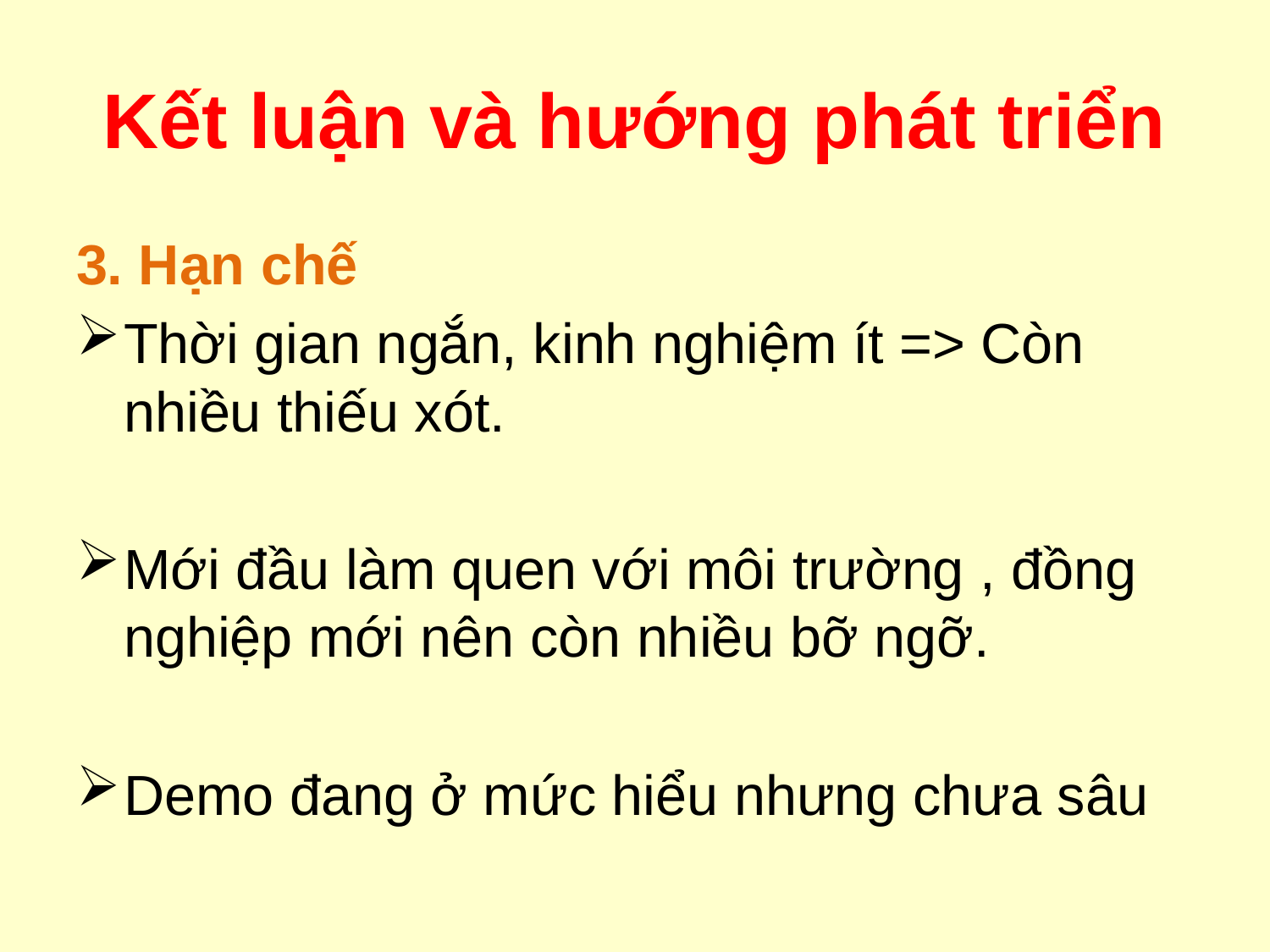

# Kết luận và hướng phát triển
3. Hạn chế
Thời gian ngắn, kinh nghiệm ít => Còn nhiều thiếu xót.

Mới đầu làm quen với môi trường , đồng nghiệp mới nên còn nhiều bỡ ngỡ.

Demo đang ở mức hiểu nhưng chưa sâu